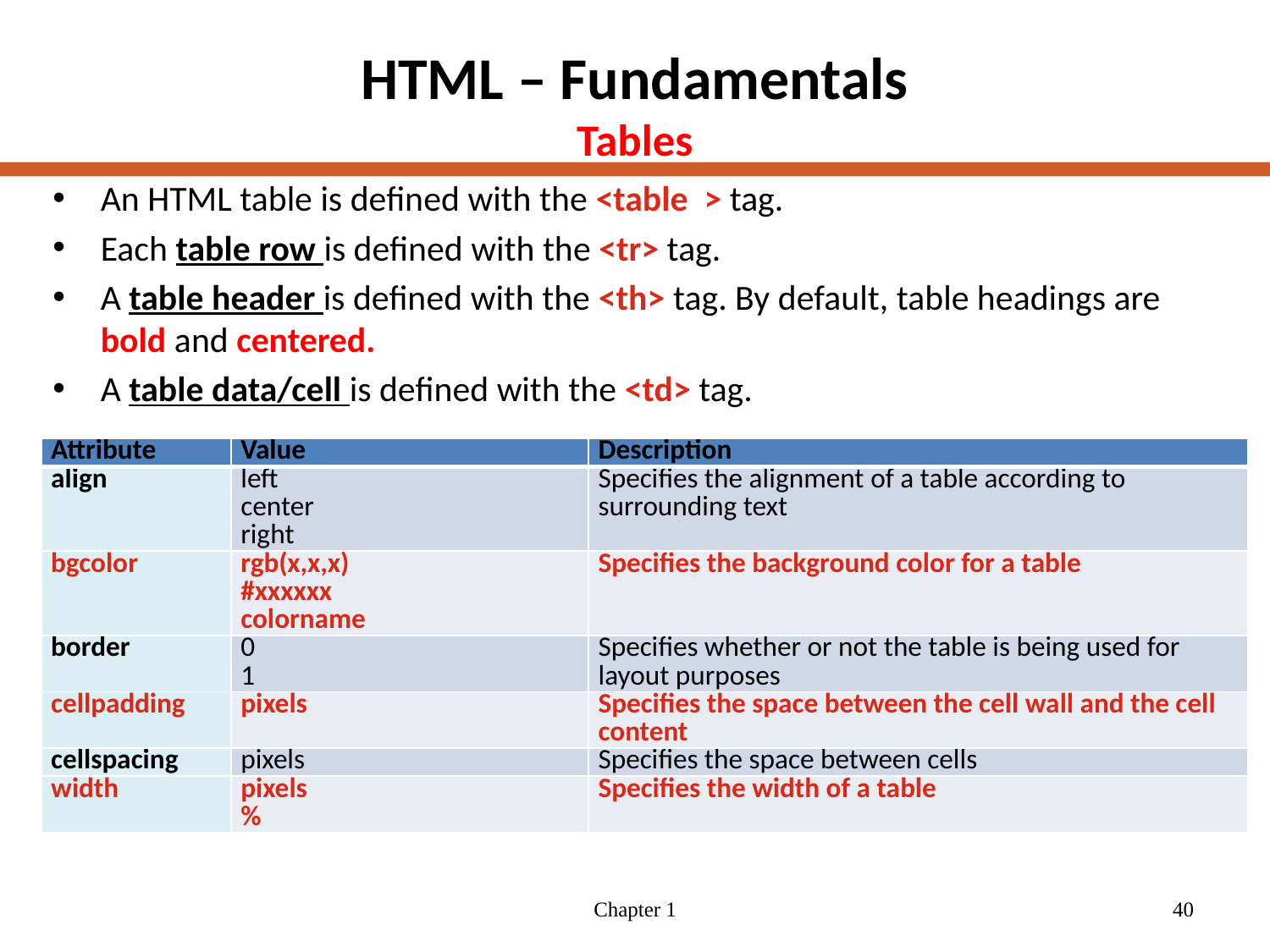

# HTML – Fundamentals Tables
An HTML table is defined with the <table  > tag.
Each table row is defined with the <tr> tag.
A table header is defined with the <th> tag. By default, table headings are bold and centered.
A table data/cell is defined with the <td> tag.
| Attribute | Value | Description |
| --- | --- | --- |
| align | left center right | Specifies the alignment of a table according to surrounding text |
| bgcolor | rgb(x,x,x) #xxxxxx colorname | Specifies the background color for a table |
| border | 0 1 | Specifies whether or not the table is being used for layout purposes |
| cellpadding | pixels | Specifies the space between the cell wall and the cell content |
| cellspacing | pixels | Specifies the space between cells |
| width | pixels % | Specifies the width of a table |
Chapter 1
40